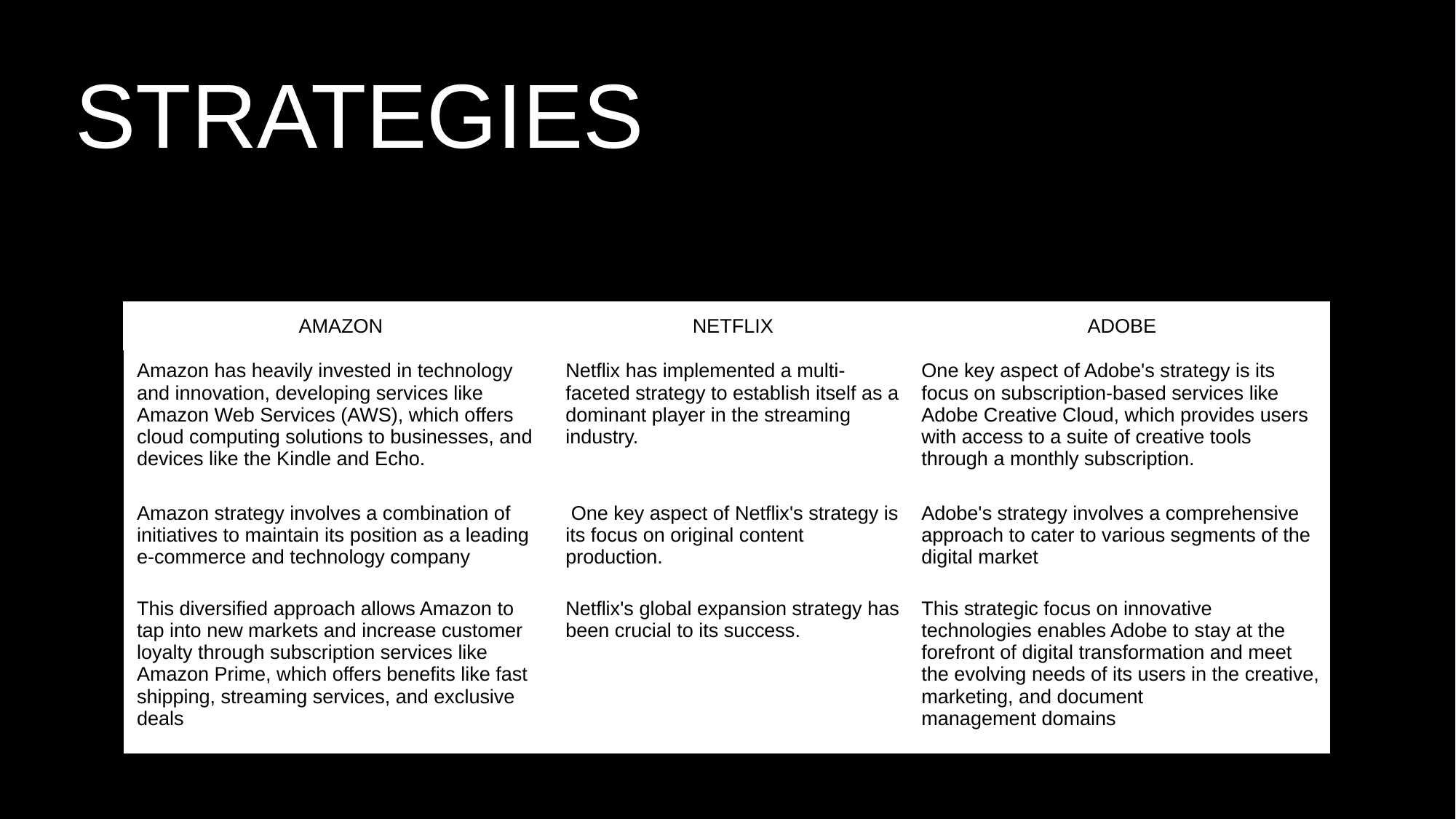

# STRATEGIES
| AMAZON | NETFLIX | ADOBE |
| --- | --- | --- |
| Amazon has heavily invested in technology and innovation, developing services like Amazon Web Services (AWS), which offers cloud computing solutions to businesses, and devices like the Kindle and Echo. | Netflix has implemented a multi-faceted strategy to establish itself as a dominant player in the streaming industry. | One key aspect of Adobe's strategy is its focus on subscription-based services like Adobe Creative Cloud, which provides users with access to a suite of creative tools through a monthly subscription. |
| Amazon strategy involves a combination of initiatives to maintain its position as a leading e-commerce and technology company | One key aspect of Netflix's strategy is its focus on original content production. | Adobe's strategy involves a comprehensive approach to cater to various segments of the digital market |
| This diversified approach allows Amazon to tap into new markets and increase customer loyalty through subscription services like Amazon Prime, which offers benefits like fast shipping, streaming services, and exclusive deals | Netflix's global expansion strategy has been crucial to its success. | This strategic focus on innovative technologies enables Adobe to stay at the forefront of digital transformation and meet the evolving needs of its users in the creative, marketing, and document management domains |